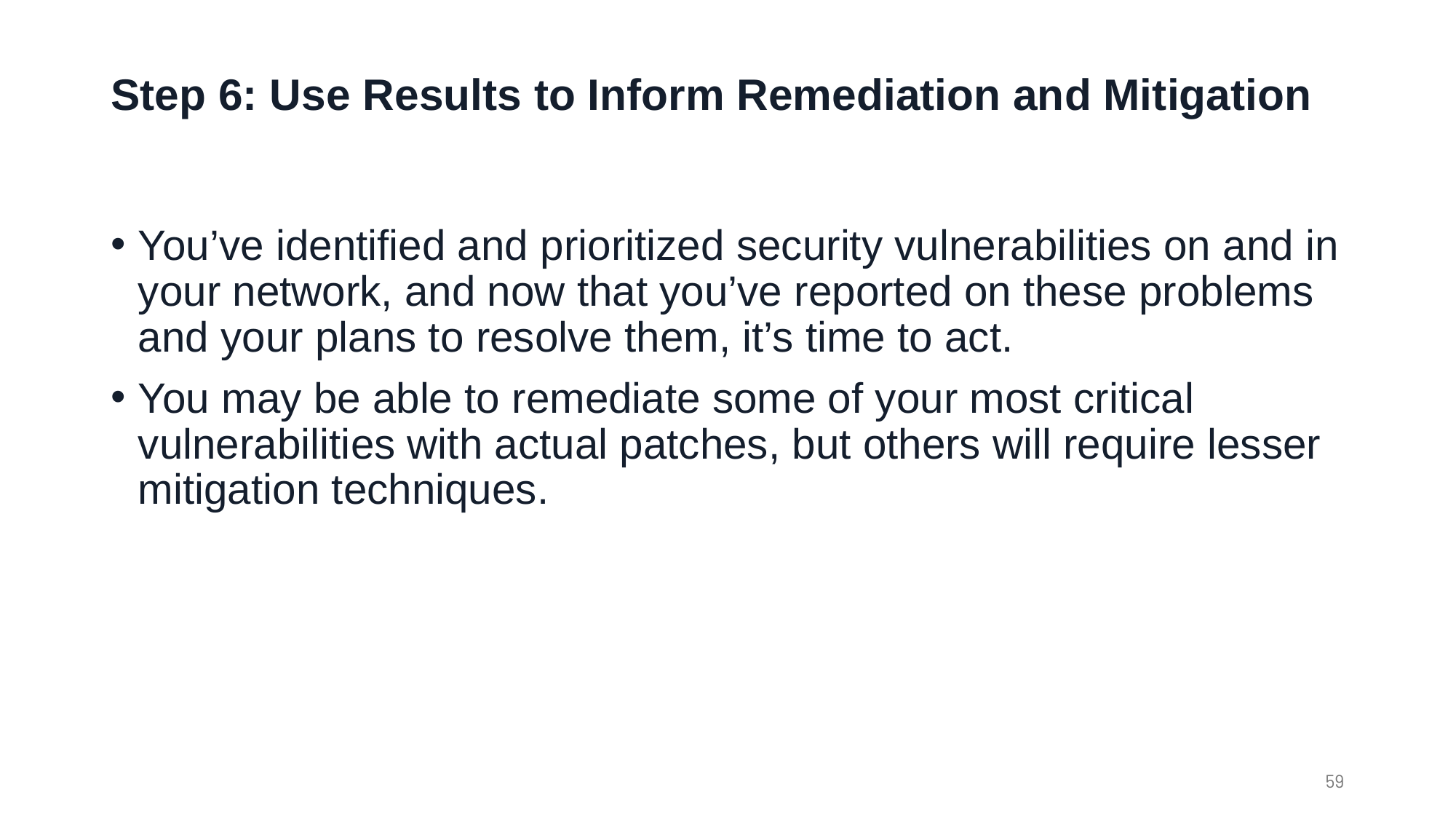

# Step 6: Use Results to Inform Remediation and Mitigation
You’ve identified and prioritized security vulnerabilities on and in your network, and now that you’ve reported on these problems and your plans to resolve them, it’s time to act.
You may be able to remediate some of your most critical vulnerabilities with actual patches, but others will require lesser mitigation techniques.
59